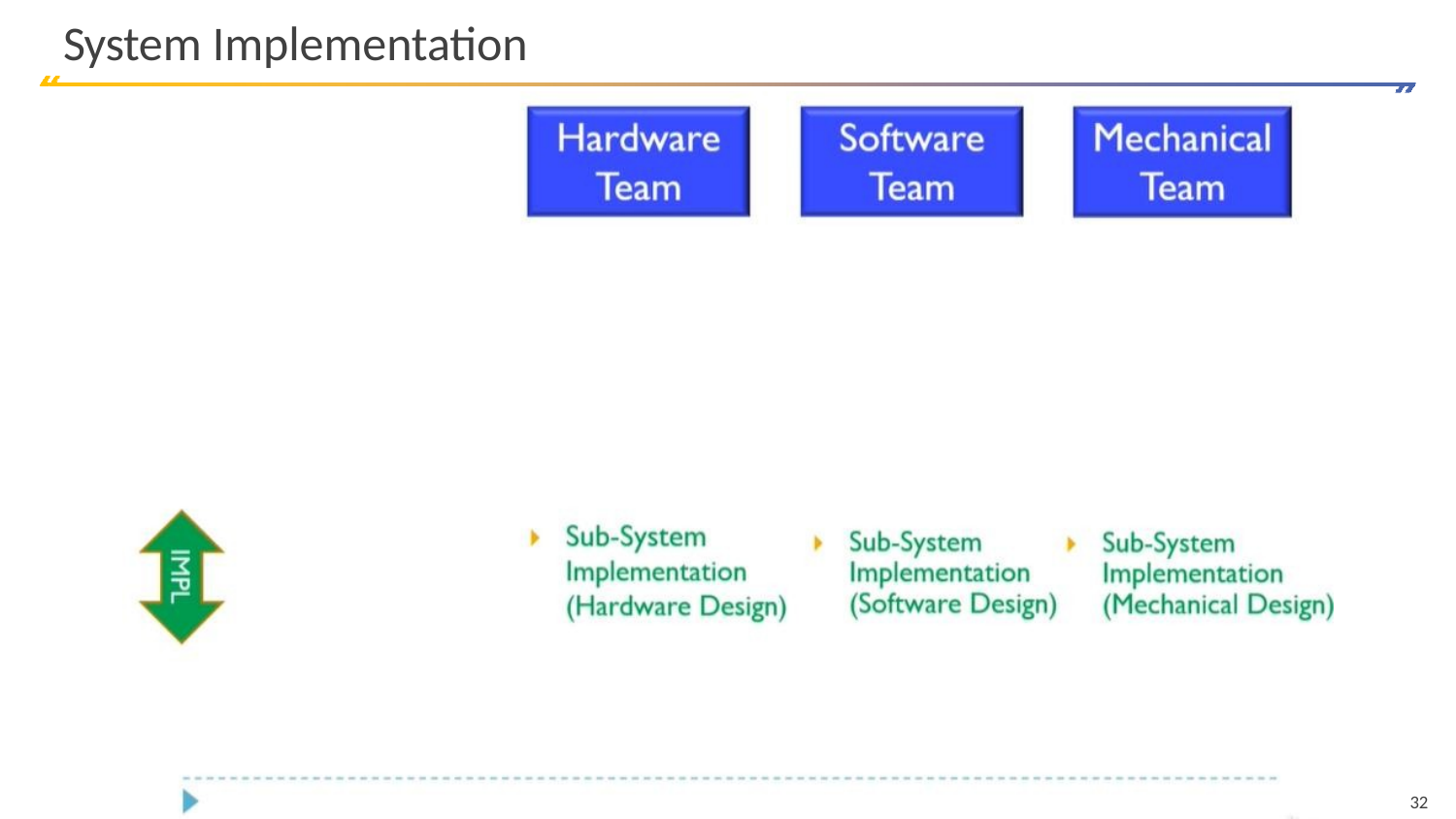

# System Implementation

32
Restricted Circulation | L&T Technology Services | www.LTTS.com